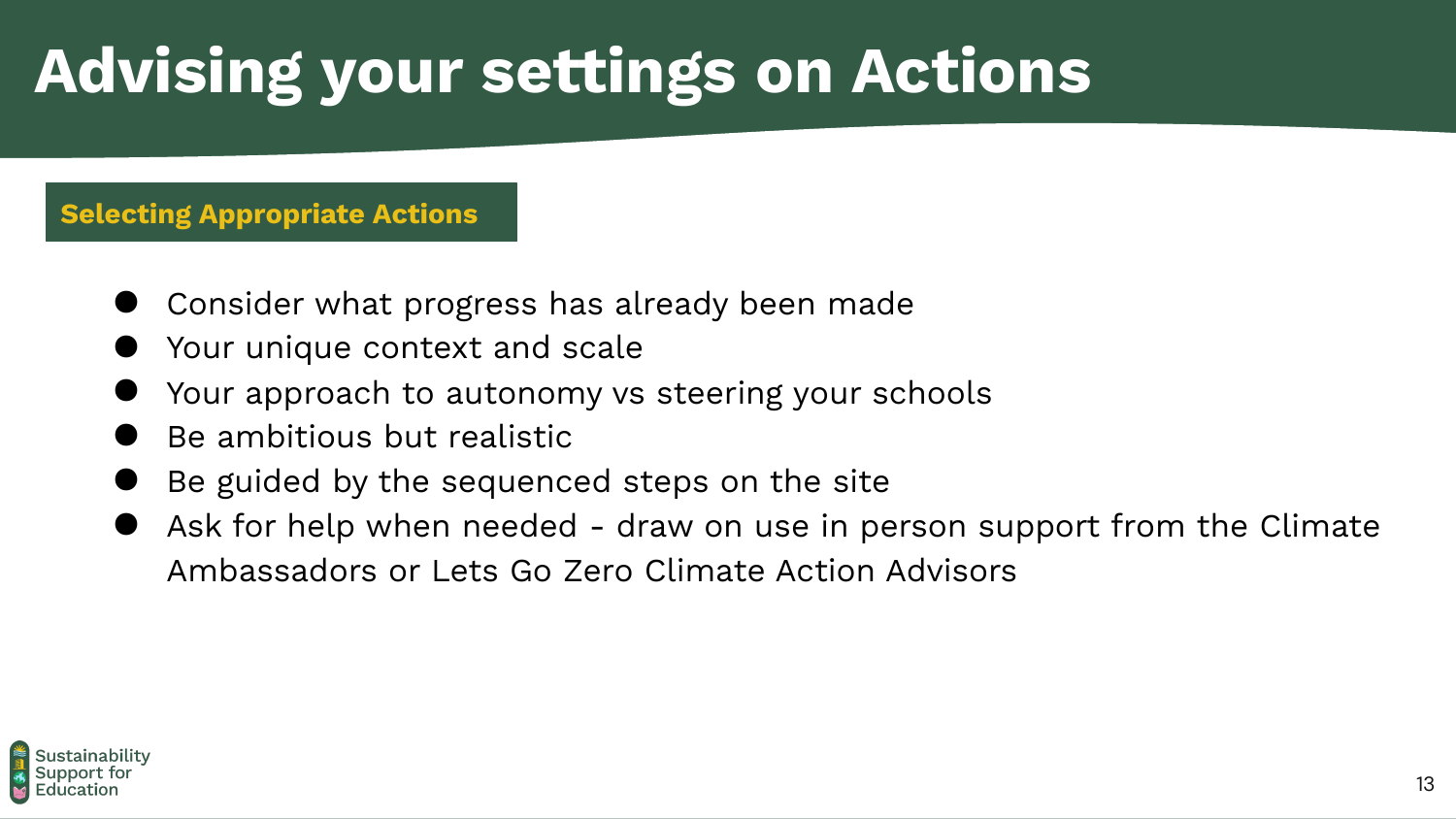

# Advising your settings on Actions
Selecting Appropriate Actions
Consider what progress has already been made
Your unique context and scale
Your approach to autonomy vs steering your schools
Be ambitious but realistic
Be guided by the sequenced steps on the site
Ask for help when needed - draw on use in person support from the Climate Ambassadors or Lets Go Zero Climate Action Advisors